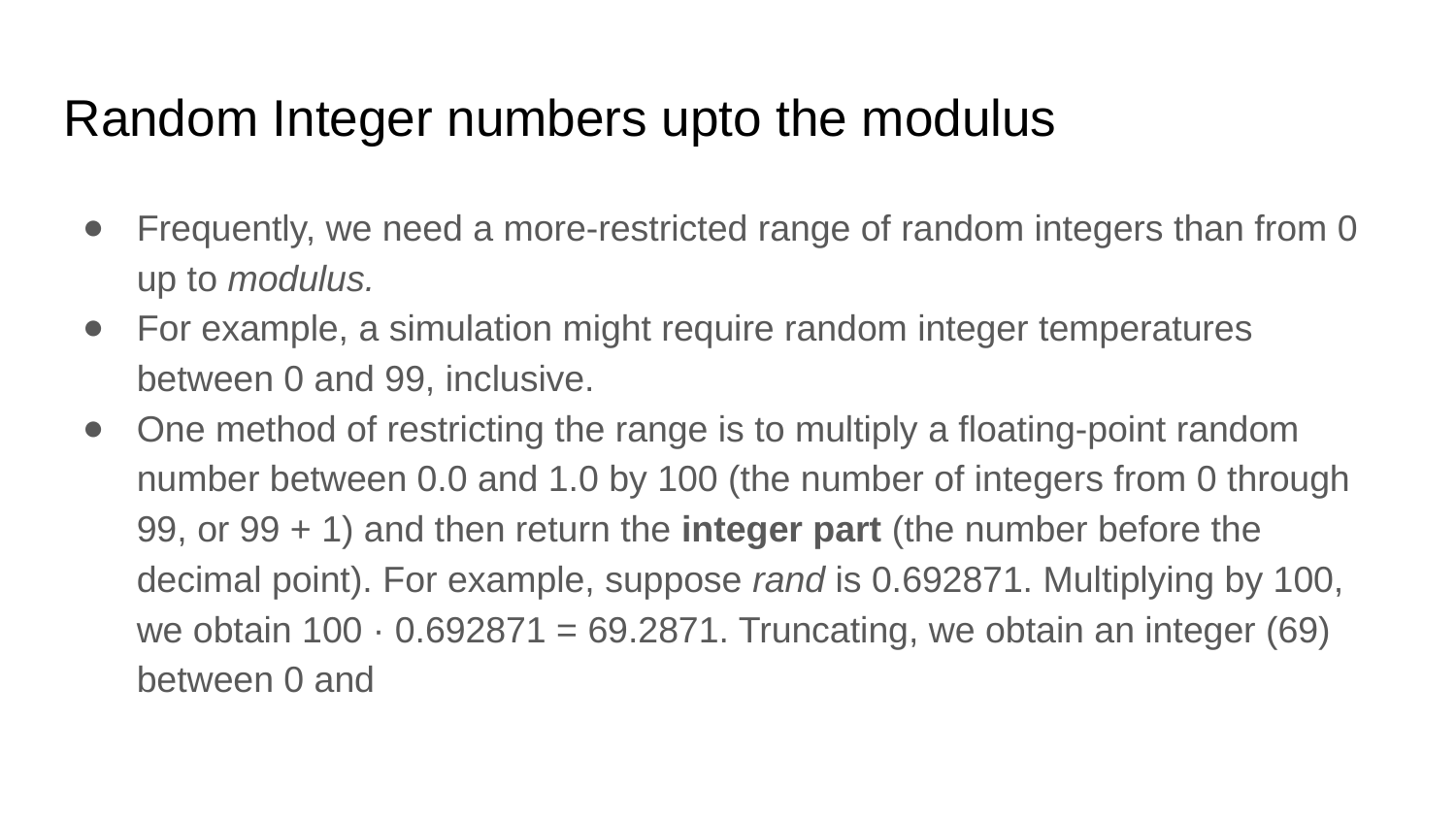

Random Integer numbers upto the modulus
Frequently, we need a more-restricted range of random integers than from 0 up to modulus.
For example, a simulation might require random integer temperatures between 0 and 99, inclusive.
One method of restricting the range is to multiply a floating-point random number between 0.0 and 1.0 by 100 (the number of integers from 0 through 99, or 99 + 1) and then return the integer part (the number before the decimal point). For example, suppose rand is 0.692871. Multiplying by 100, we obtain 100 · 0.692871 = 69.2871. Truncating, we obtain an integer (69) between 0 and